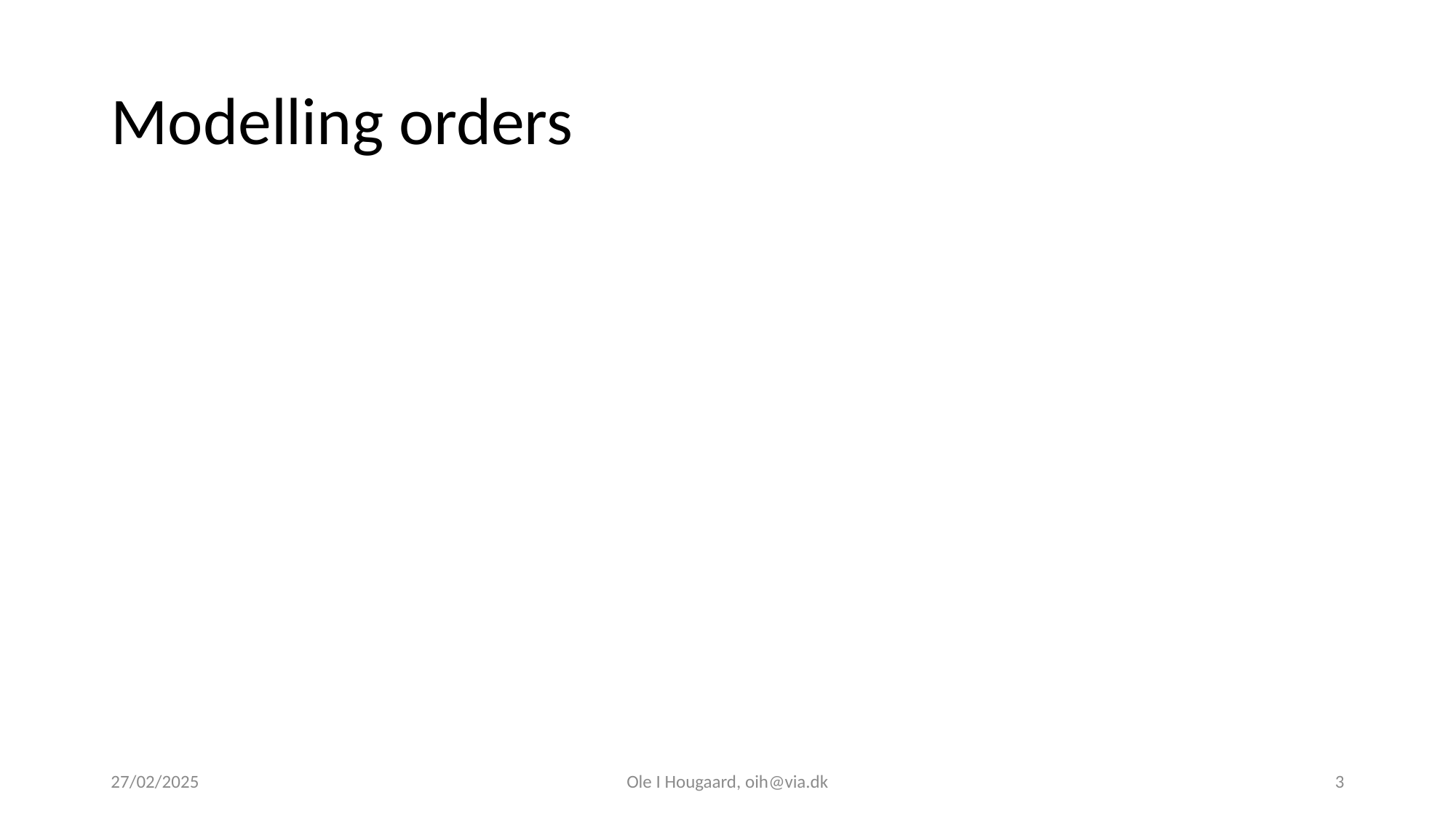

# Modelling orders
27/02/2025
Ole I Hougaard, oih@via.dk
3